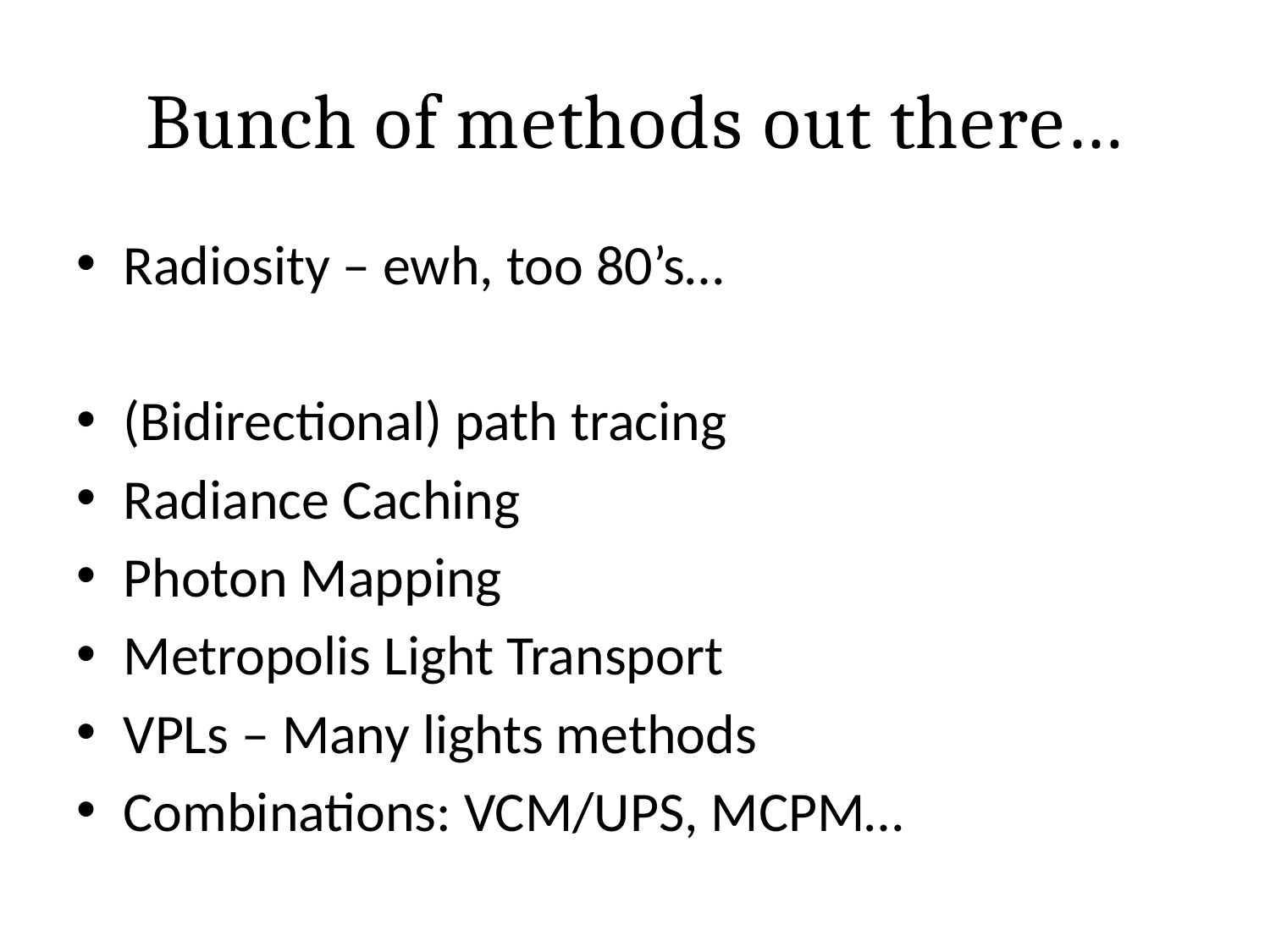

# Bunch of methods out there…
Radiosity – ewh, too 80’s…

(Bidirectional) path tracing
Radiance Caching
Photon Mapping
Metropolis Light Transport
VPLs – Many lights methods
Combinations: VCM/UPS, MCPM…